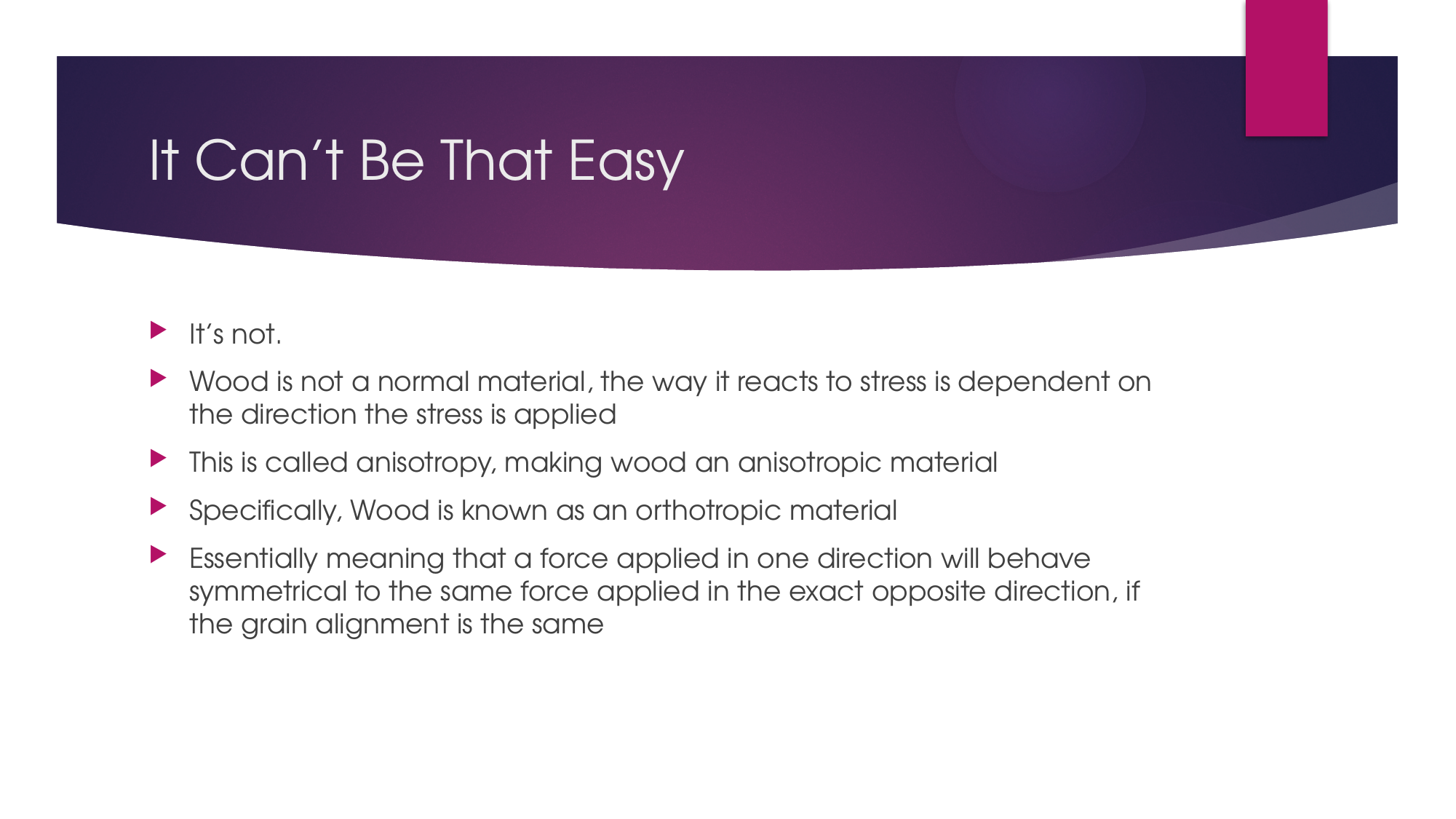

# It Can’t Be That Easy
It’s not.
Wood is not a normal material, the way it reacts to stress is dependent on the direction the stress is applied
This is called anisotropy, making wood an anisotropic material
Specifically, Wood is known as an orthotropic material
Essentially meaning that a force applied in one direction will behave symmetrical to the same force applied in the exact opposite direction, if the grain alignment is the same